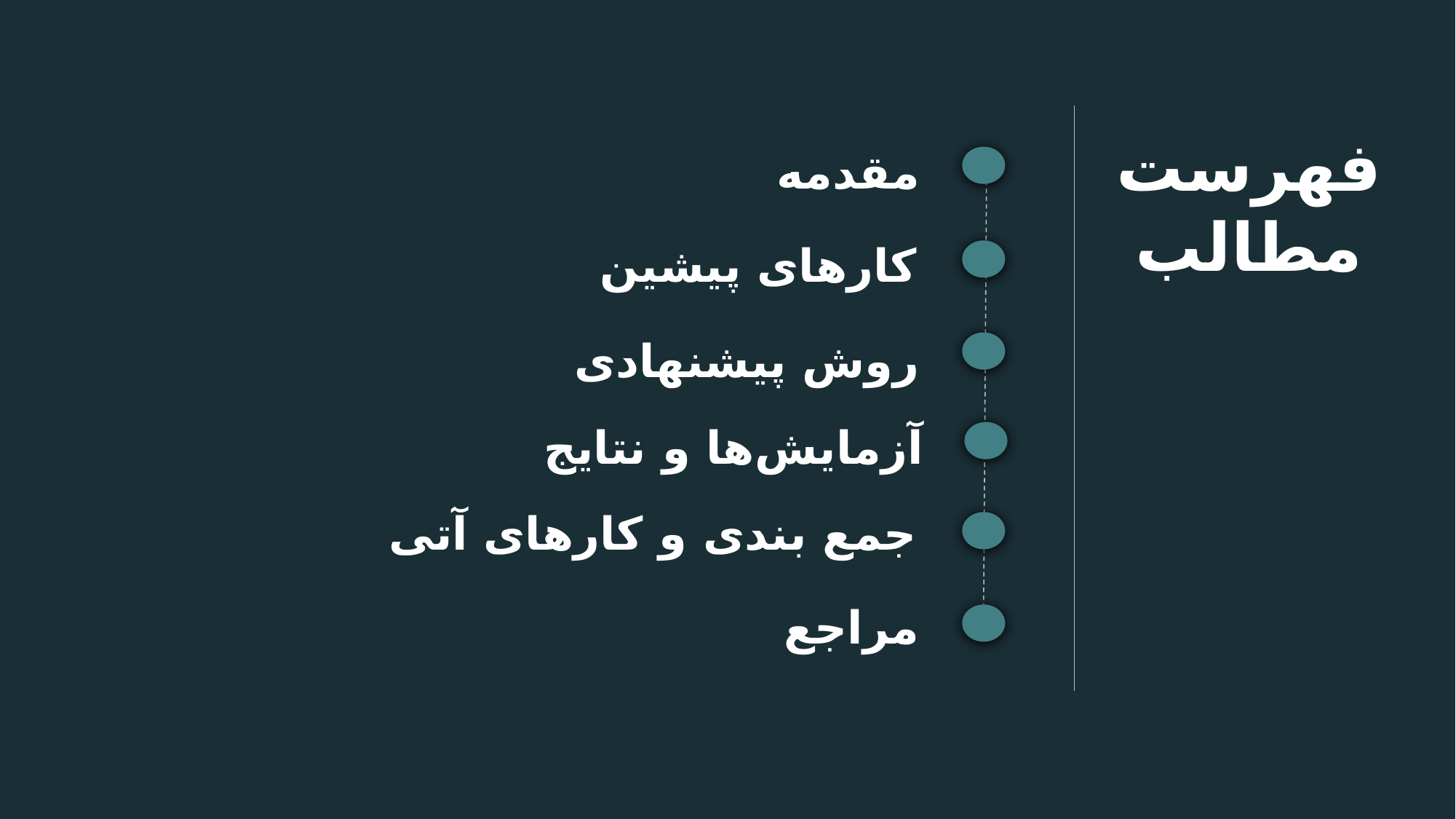

فهرست
مطالب
مقدمه

کارهای پیشین

روش پیشنهادی

آزمایش‌ها و نتایج

جمع بندی و کارهای آتی

مراجع